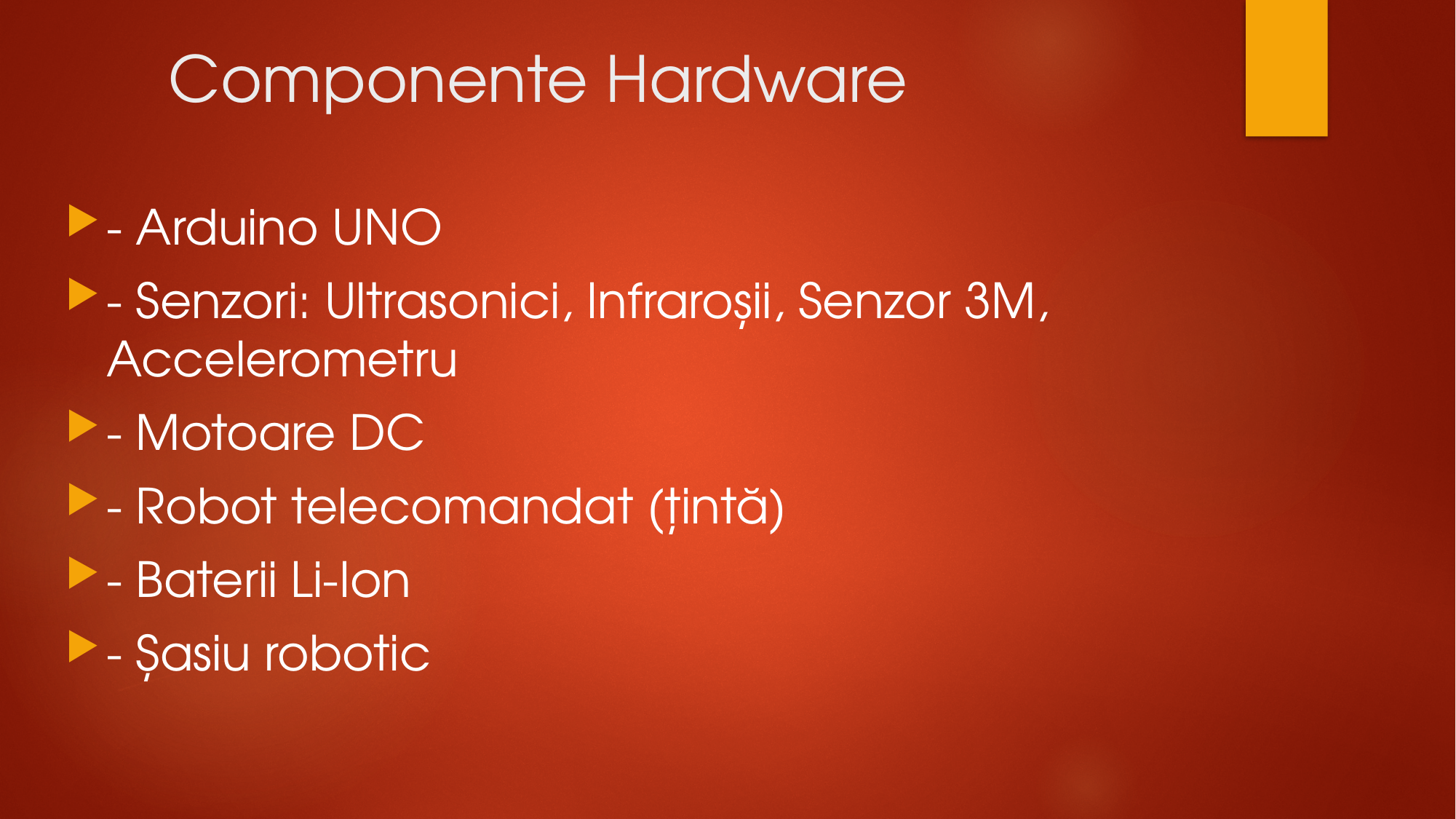

# Componente Hardware
- Arduino UNO
- Senzori: Ultrasonici, Infraroșii, Senzor 3M, Accelerometru
- Motoare DC
- Robot telecomandat (țintă)
- Baterii Li-Ion
- Șasiu robotic